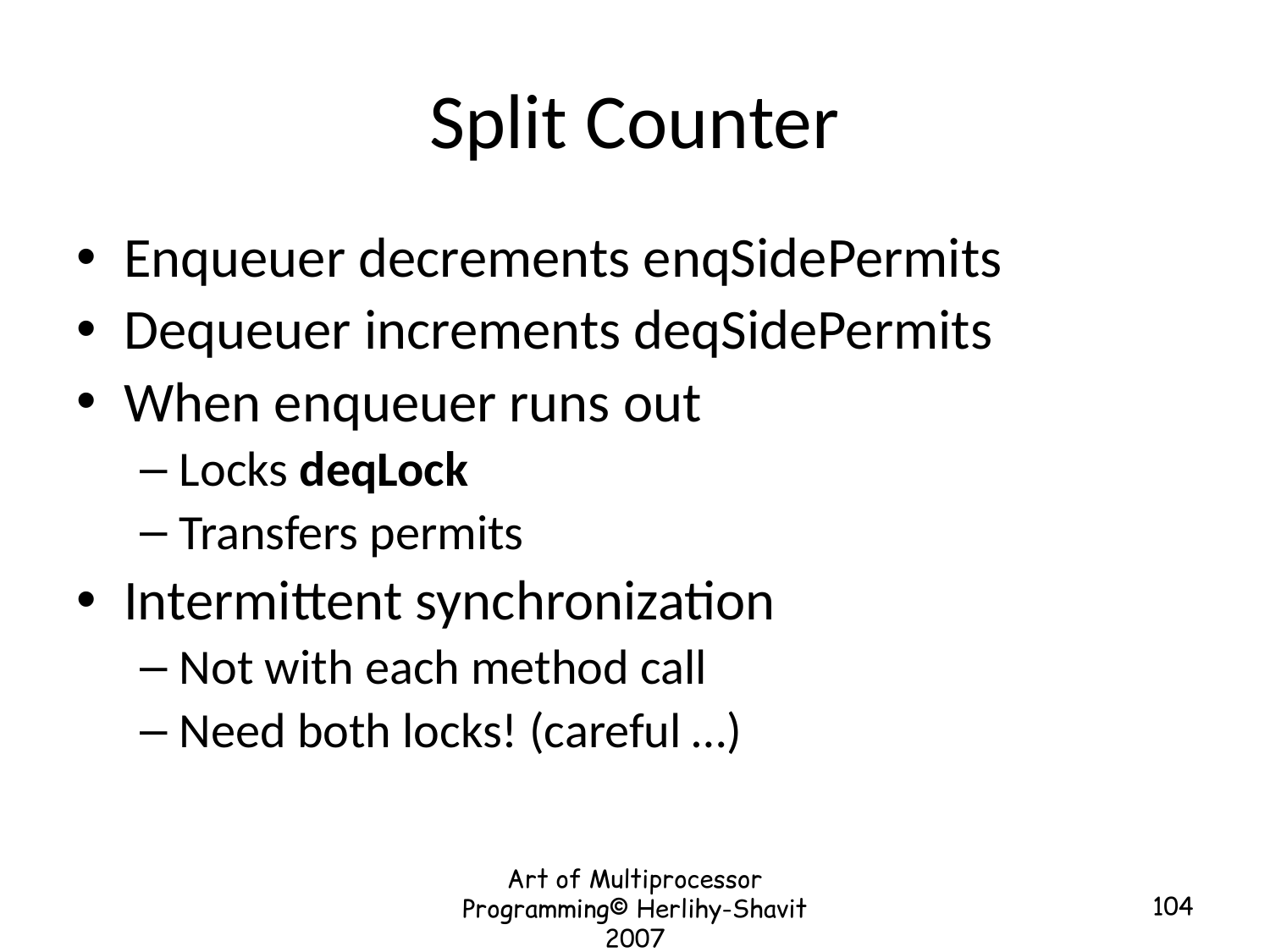

# Split Counter
Enqueuer decrements enqSidePermits
Dequeuer increments deqSidePermits
When enqueuer runs out
Locks deqLock
Transfers permits
Intermittent synchronization
Not with each method call
Need both locks! (careful …)
Art of Multiprocessor Programming© Herlihy-Shavit 2007
104